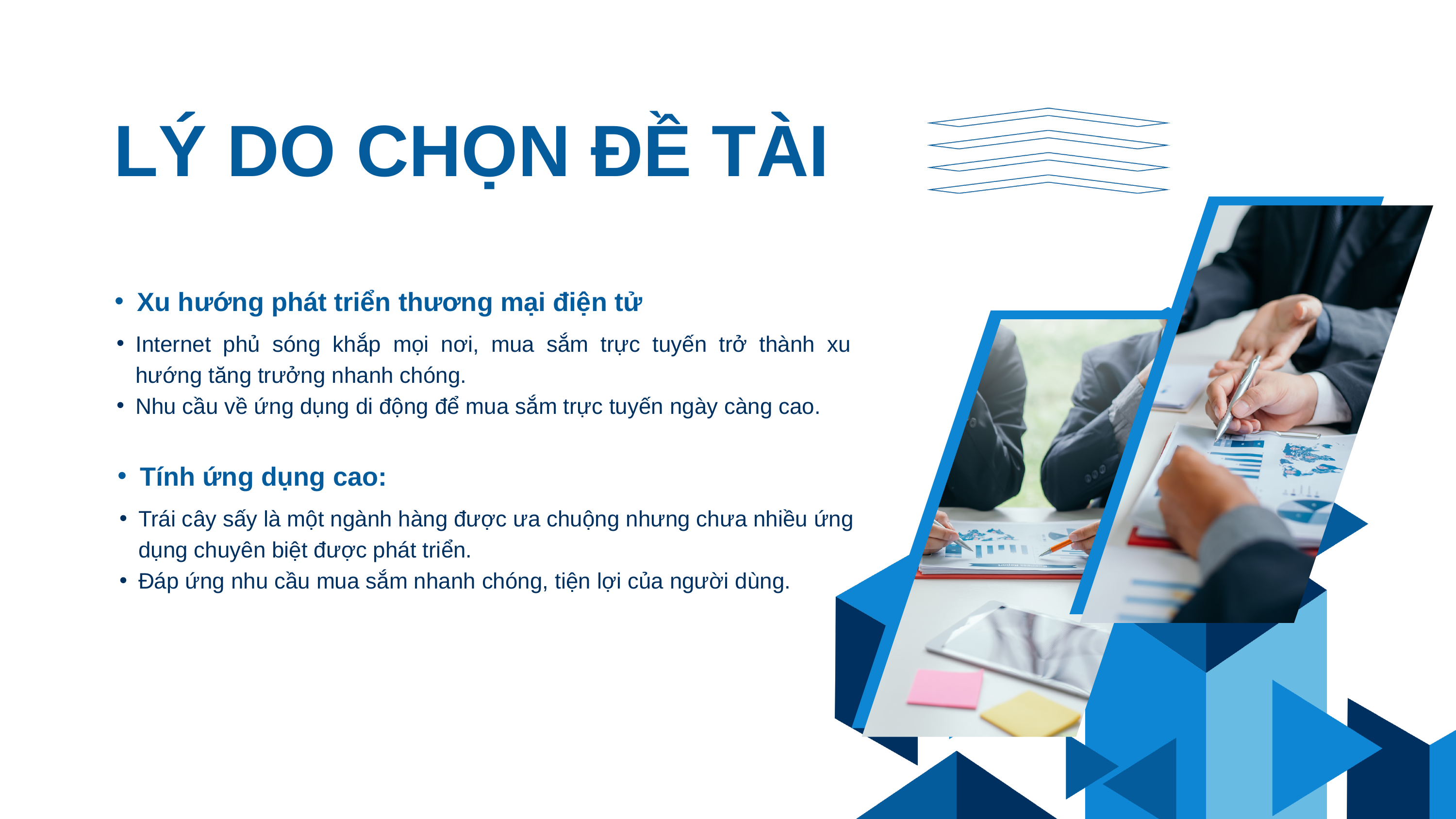

LÝ DO CHỌN ĐỀ TÀI

Xu hướng phát triển thương mại điện tử

Internet phủ sóng khắp mọi nơi, mua sắm trực tuyến trở thành xu hướng tăng trưởng nhanh chóng.
Nhu cầu về ứng dụng di động để mua sắm trực tuyến ngày càng cao.

Tính ứng dụng cao:

Trái cây sấy là một ngành hàng được ưa chuộng nhưng chưa nhiều ứng dụng chuyên biệt được phát triển.
Đáp ứng nhu cầu mua sắm nhanh chóng, tiện lợi của người dùng.